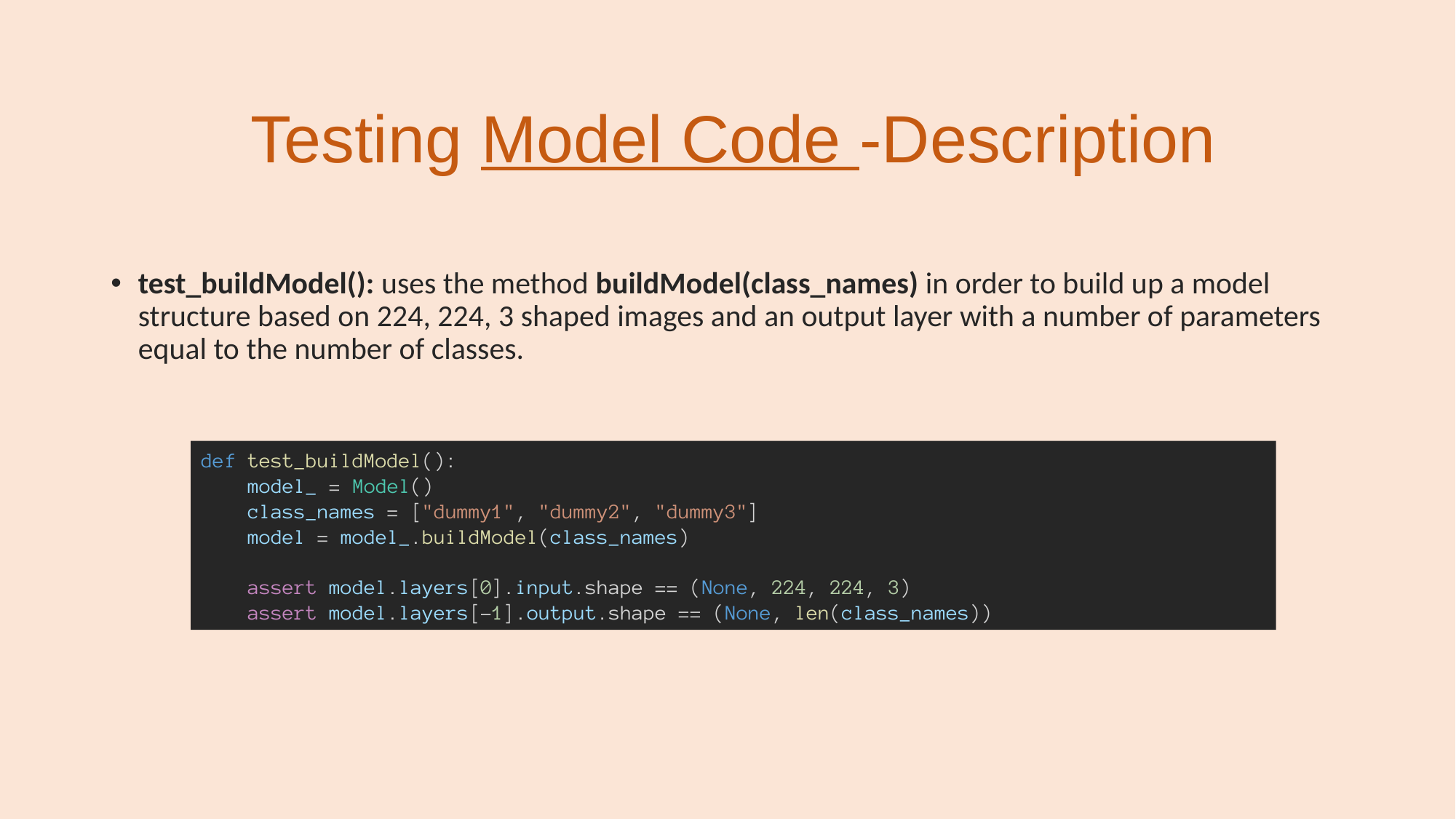

# Testing Model Code -Description
test_buildModel(): uses the method buildModel(class_names) in order to build up a model structure based on 224, 224, 3 shaped images and an output layer with a number of parameters equal to the number of classes.

def test_buildModel():
    model_ = Model()
    class_names = ["dummy1", "dummy2", "dummy3"]
    model = model_.buildModel(class_names)
    assert model.layers[0].input.shape == (None, 224, 224, 3)
    assert model.layers[-1].output.shape == (None, len(class_names))